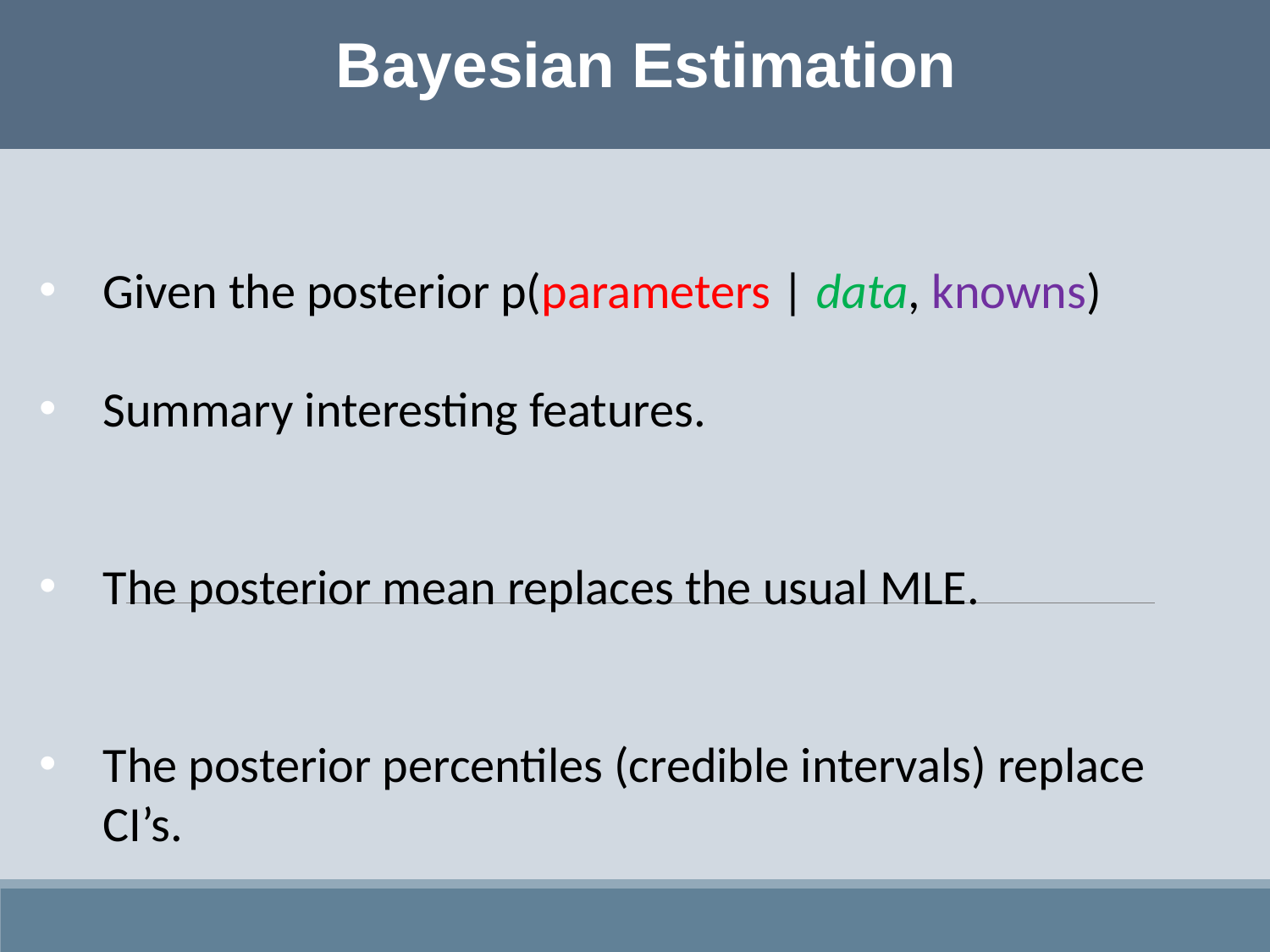

Bayesian Estimation

Given the posterior p(parameters | data, knowns)

Summary interesting features.

The posterior mean replaces the usual MLE.

The posterior percentiles (credible intervals) replace CI’s.